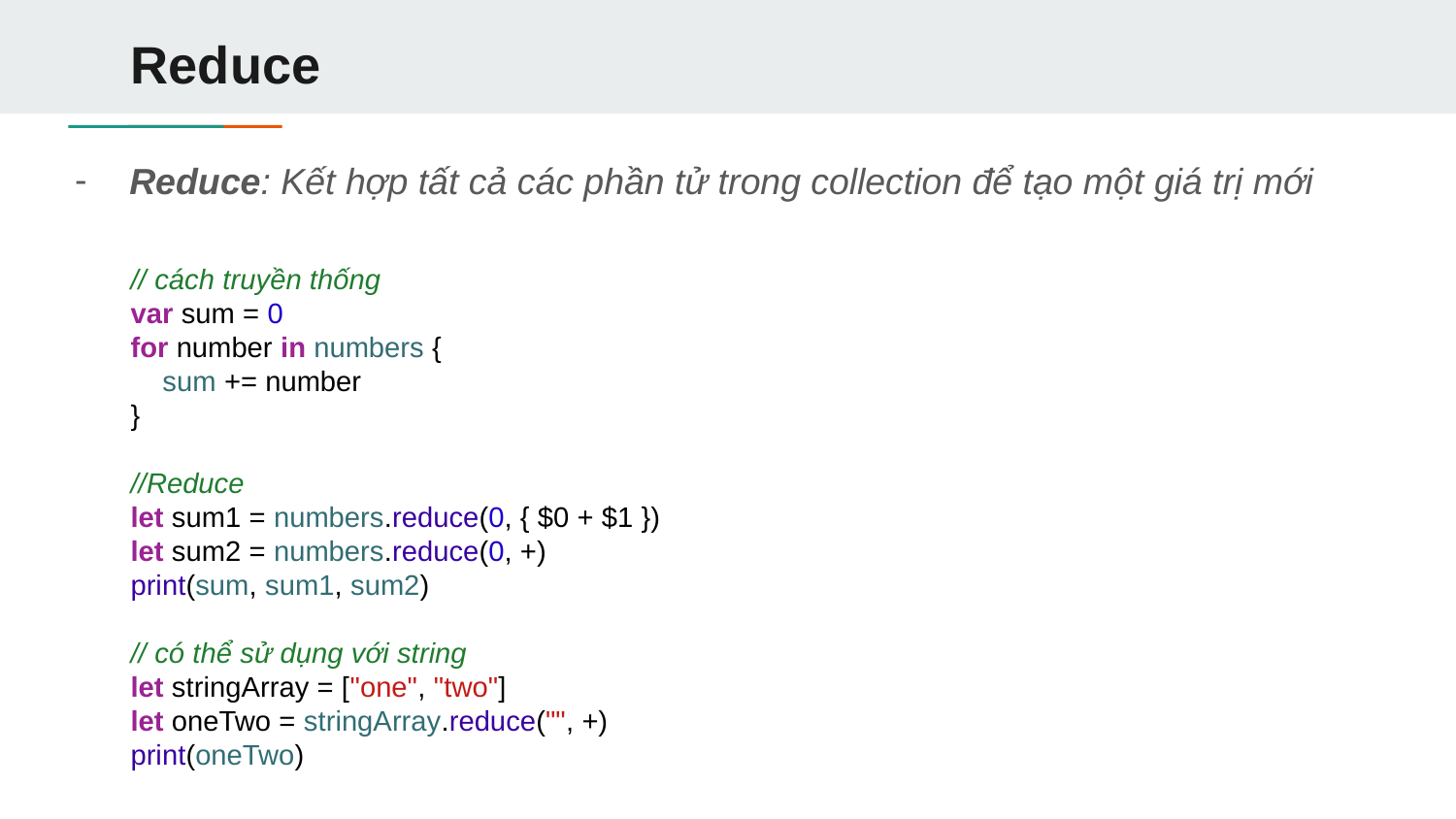

# Reduce
Reduce: Kết hợp tất cả các phần tử trong collection để tạo một giá trị mới
// cách truyền thống
var sum = 0
for number in numbers {
    sum += number
}

//Reduce
let sum1 = numbers.reduce(0, { $0 + $1 })
let sum2 = numbers.reduce(0, +)
print(sum, sum1, sum2)

// có thể sử dụng với string
let stringArray = ["one", "two"]
let oneTwo = stringArray.reduce("", +)
print(oneTwo)